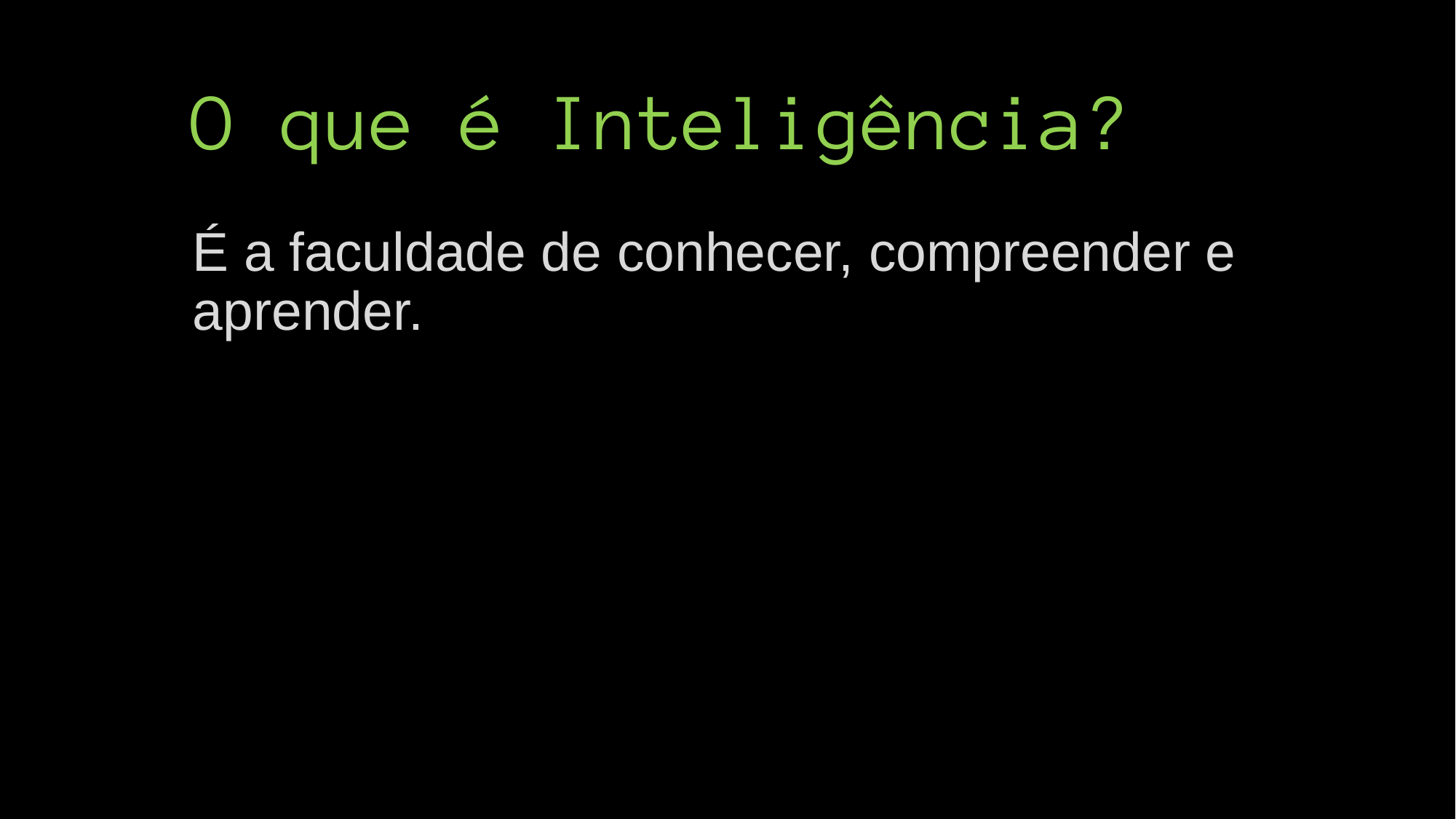

# O que é Inteligência?
É a faculdade de conhecer, compreender e aprender.